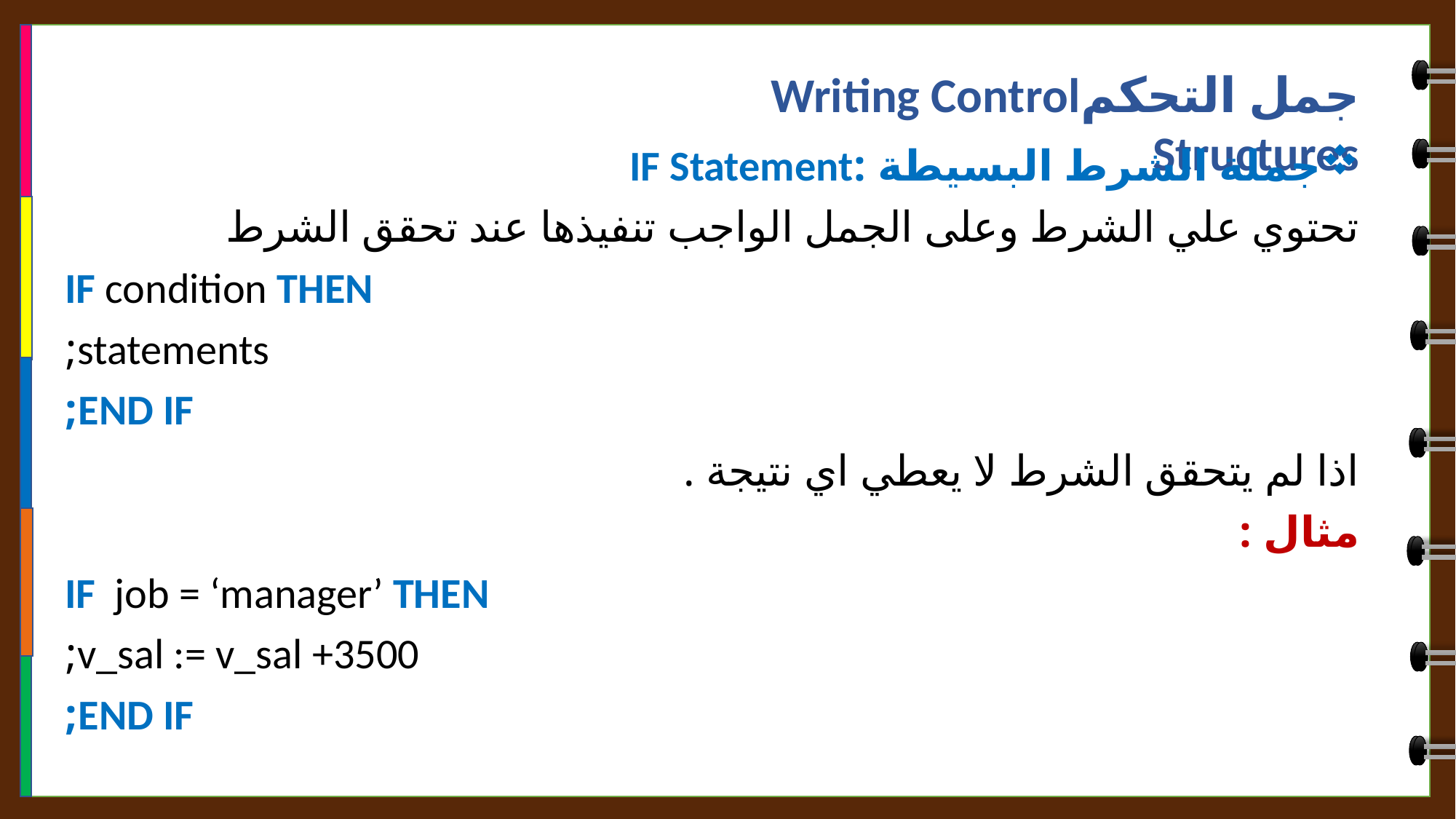

جمل التحكمWriting Control Structures

جملة الشرط البسيطة :IF Statement
تحتوي علي الشرط وعلى الجمل الواجب تنفيذها عند تحقق الشرط
IF condition THEN
statements;
END IF;
اذا لم يتحقق الشرط لا يعطي اي نتيجة .
مثال :
IF  job = ‘manager’ THEN
v_sal := v_sal +3500;
END IF;